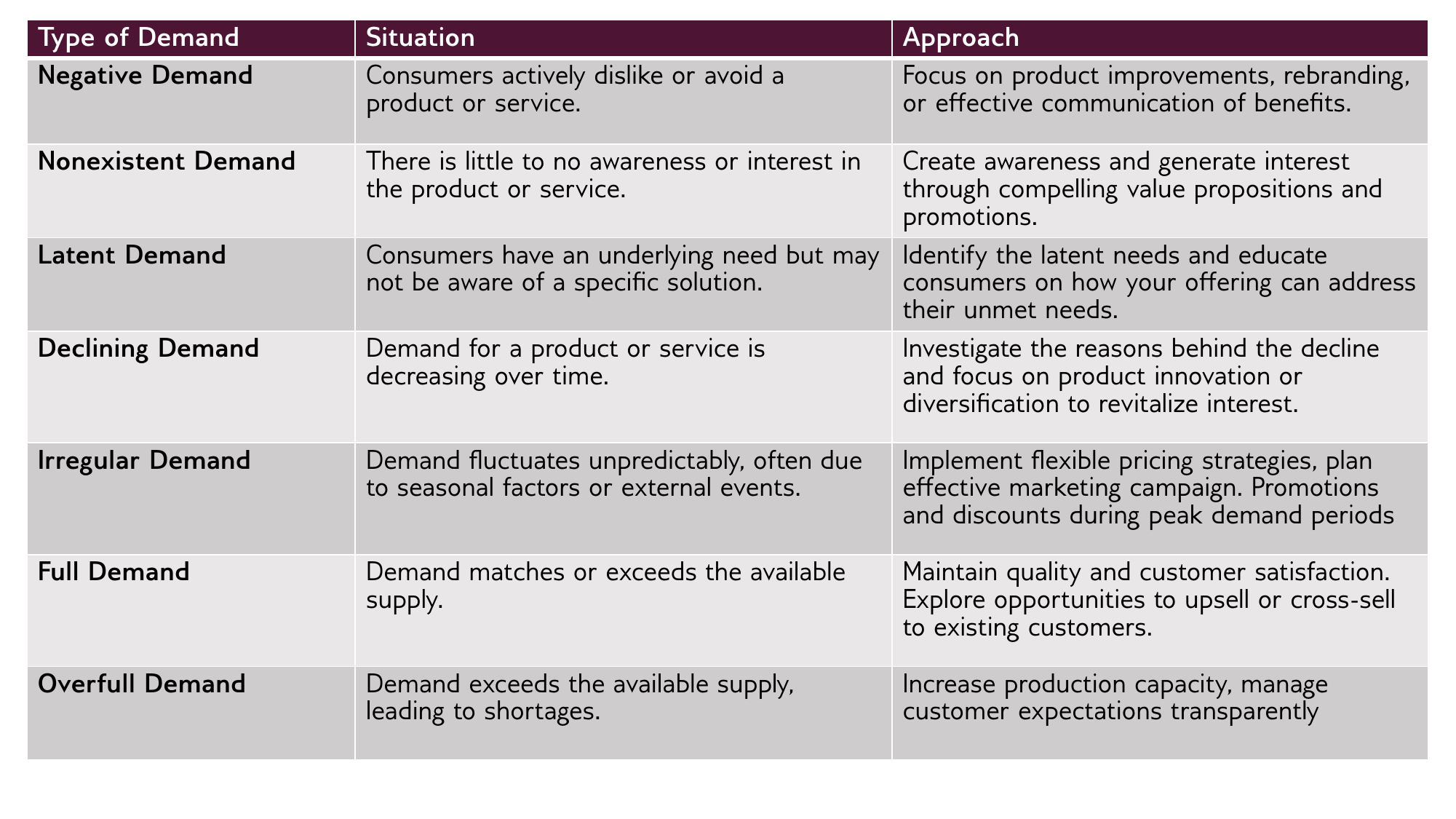

| Type of Demand | Situation | Approach |
| --- | --- | --- |
| Negative Demand | Consumers actively dislike or avoid a product or service. | Focus on product improvements, rebranding, or effective communication of benefits. |
| Nonexistent Demand | There is little to no awareness or interest in the product or service. | Create awareness and generate interest through compelling value propositions and promotions. |
| Latent Demand | Consumers have an underlying need but may not be aware of a specific solution. | Identify the latent needs and educate consumers on how your offering can address their unmet needs. |
| Declining Demand | Demand for a product or service is decreasing over time. | Investigate the reasons behind the decline and focus on product innovation or diversification to revitalize interest. |
| Irregular Demand | Demand fluctuates unpredictably, often due to seasonal factors or external events. | Implement flexible pricing strategies, plan effective marketing campaign. Promotions and discounts during peak demand periods |
| Full Demand | Demand matches or exceeds the available supply. | Maintain quality and customer satisfaction. Explore opportunities to upsell or cross-sell to existing customers. |
| Overfull Demand | Demand exceeds the available supply, leading to shortages. | Increase production capacity, manage customer expectations transparently |